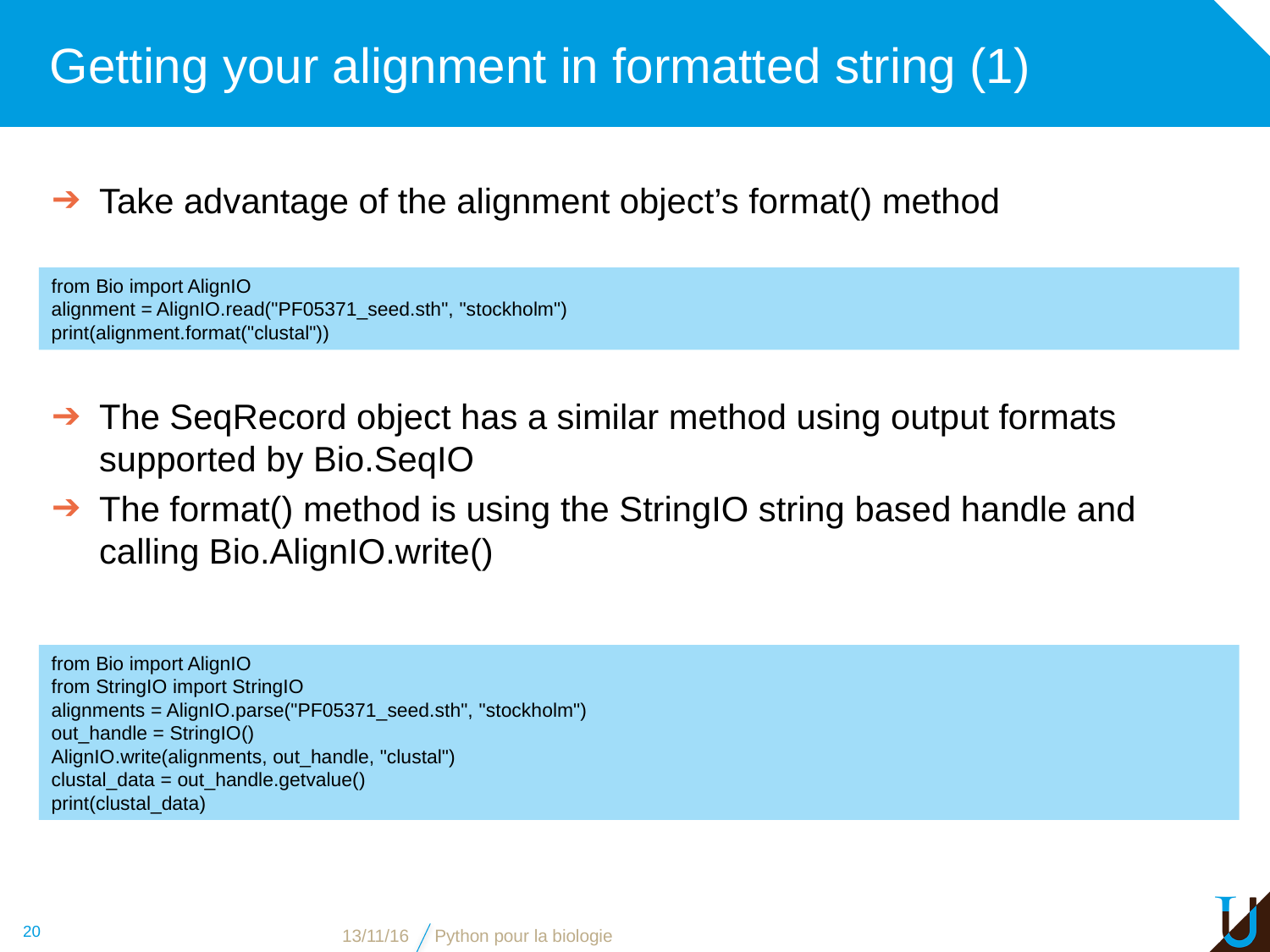

# Getting your alignment in formatted string (1)
Take advantage of the alignment object’s format() method

from Bio import AlignIO
alignment = AlignIO.read("PF05371_seed.sth", "stockholm")
print(alignment.format("clustal"))
The SeqRecord object has a similar method using output formats supported by Bio.SeqIO
The format() method is using the StringIO string based handle and calling Bio.AlignIO.write()

from Bio import AlignIO
from StringIO import StringIO
alignments = AlignIO.parse("PF05371_seed.sth", "stockholm")
out_handle = StringIO()
AlignIO.write(alignments, out_handle, "clustal")
clustal_data = out_handle.getvalue()
print(clustal_data)
20
13/11/16
Python pour la biologie